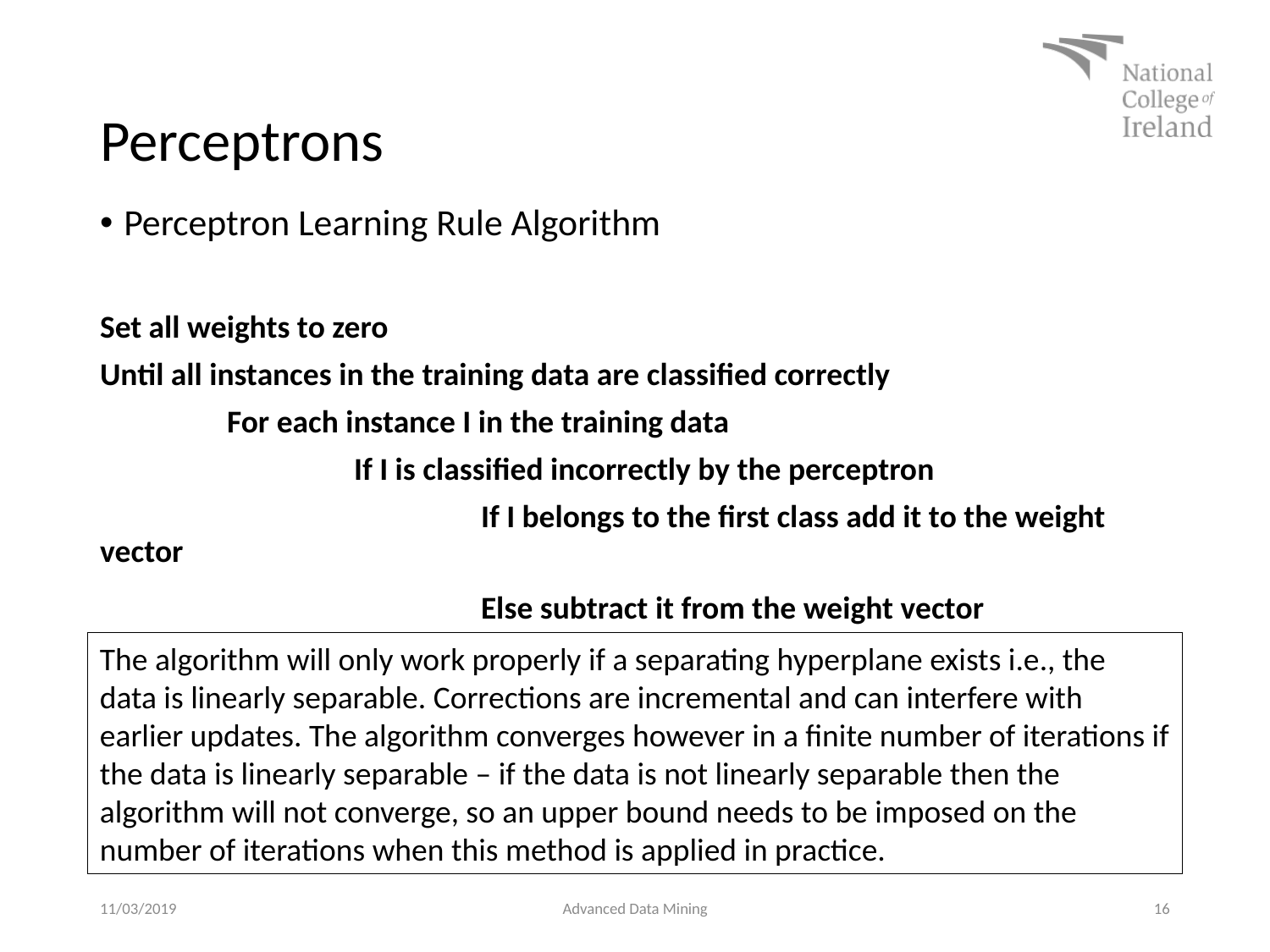

# Perceptrons
Perceptron Learning Rule Algorithm

Set all weights to zero
Until all instances in the training data are classified correctly
	For each instance I in the training data
		If I is classified incorrectly by the perceptron
			If I belongs to the first class add it to the weight vector
			Else subtract it from the weight vector

The algorithm will only work properly if a separating hyperplane exists i.e., the data is linearly separable. Corrections are incremental and can interfere with earlier updates. The algorithm converges however in a finite number of iterations if the data is linearly separable – if the data is not linearly separable then the algorithm will not converge, so an upper bound needs to be imposed on the number of iterations when this method is applied in practice.
11/03/2019
Advanced Data Mining
16